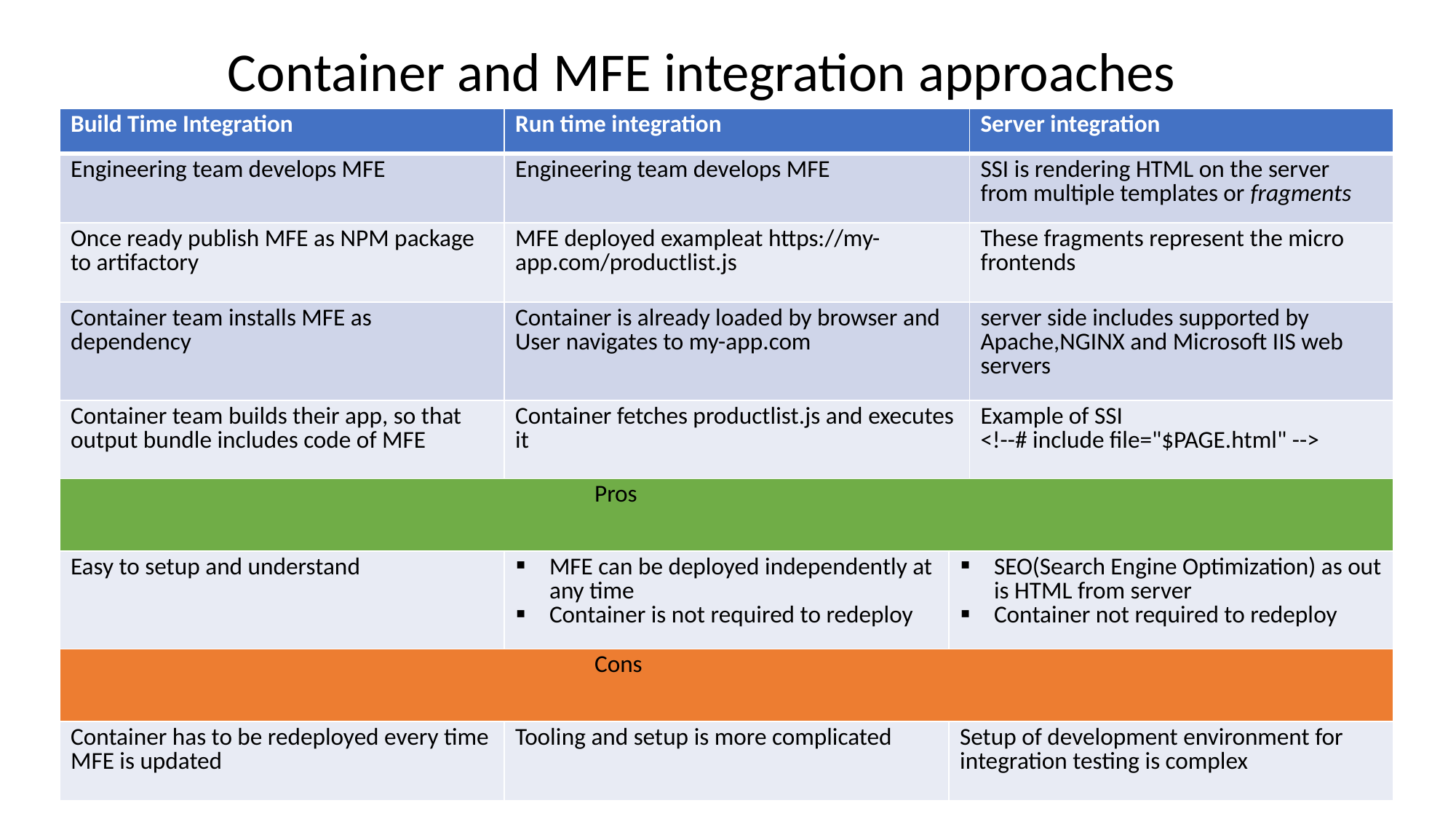

Container and MFE integration approaches
| Build Time Integration | Run time integration | Server integration | Server integration |
| --- | --- | --- | --- |
| Engineering team develops MFE | Engineering team develops MFE | SSI is rendering HTML on the server from multiple templates or fragments | SSI is rendering HTML on the server from multiple templates or fragments |
| Once ready publish MFE as NPM package to artifactory | MFE deployed exampleat https://my-app.com/productlist.js | These fragments represent the micro frontends | These fragments represent the micro frontends |
| Container team installs MFE as dependency | Container is already loaded by browser and User navigates to my-app.com | server side includes supported by Apache and Microsoft IIS web servers | server side includes supported by Apache,NGINX and Microsoft IIS web servers |
| Container team builds their app, so that output bundle includes code of MFE | Container fetches productlist.js and executes it | Example of SSI <!--# include file="$PAGE.html" --> | Example of SSI <!--# include file="$PAGE.html" --> |
| Pros |  |  |  |
| Easy to setup and understand | MFE can be deployed independently at any time Container is not required to redeploy | SEO(Search Engine Optimization) as out is HTML from server Container not required to redeploy |  |
| Cons |  |  |  |
| Container has to be redeployed every time MFE is updated | Tooling and setup is more complicated | Setup of development environment for integration testing is complex |  |